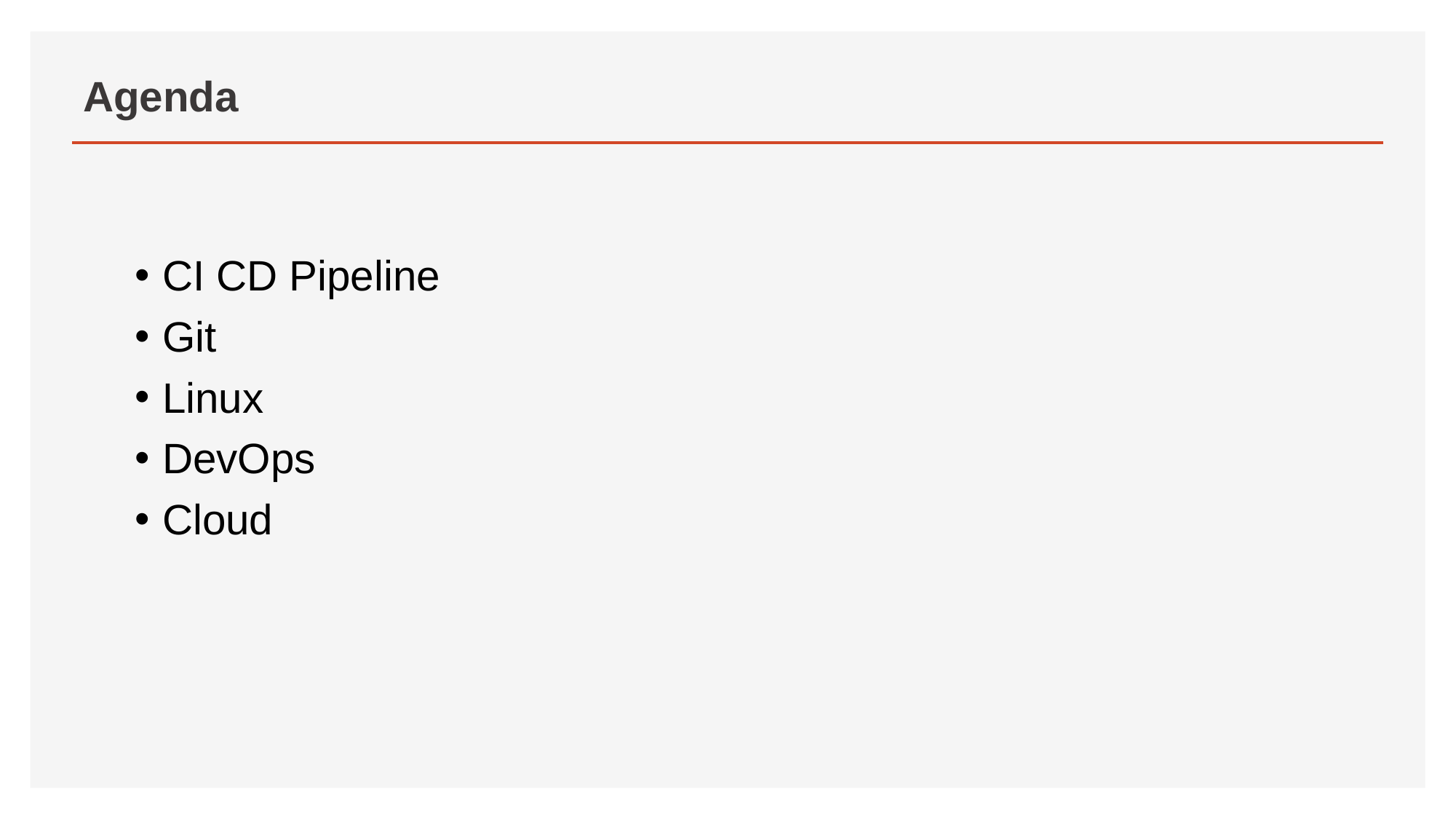

# Agenda
CI CD Pipeline
Git
Linux
DevOps
Cloud